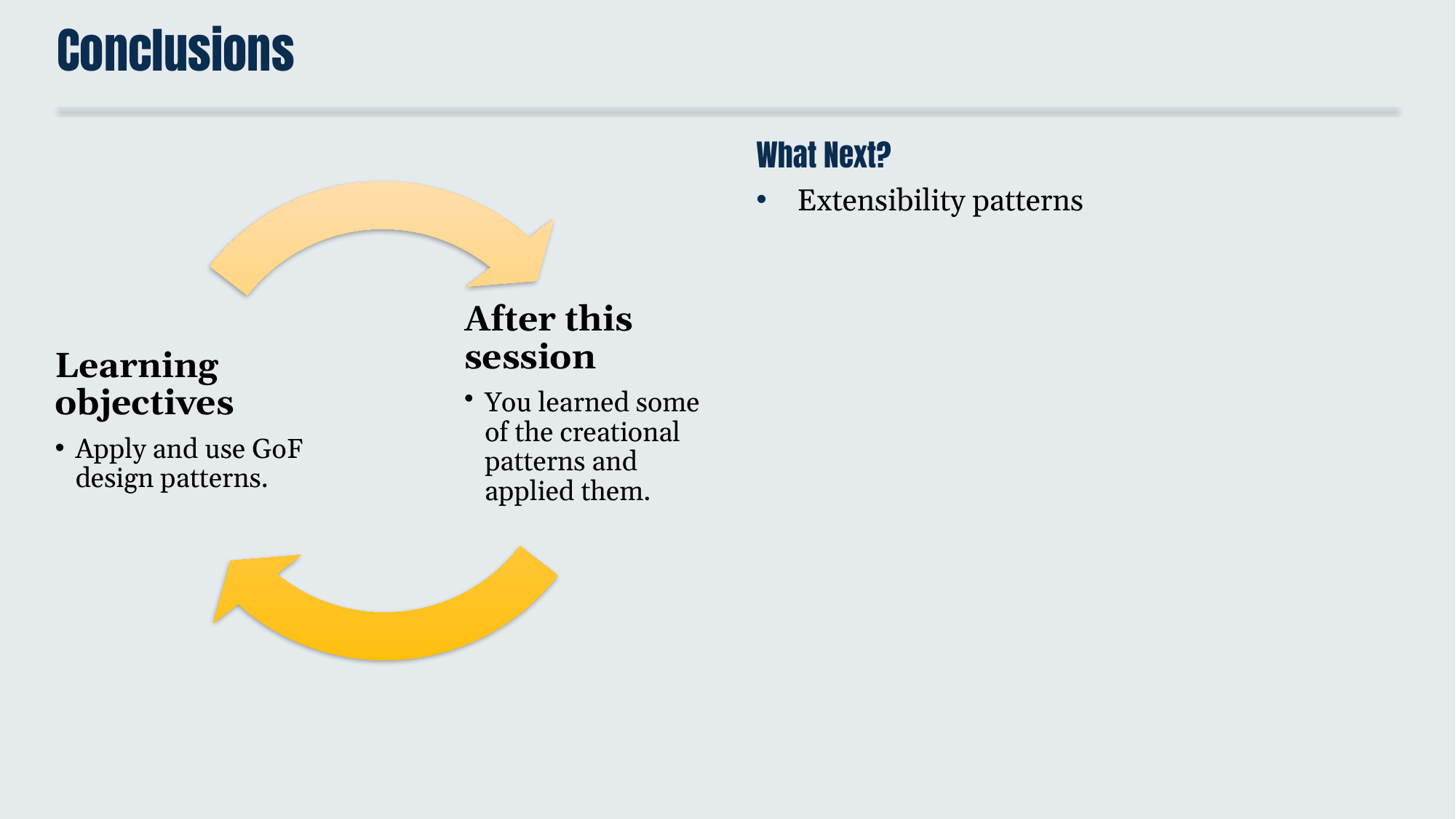

# Conclusions
What Next?
Extensibility patterns
After this session
You learned some of the creational patterns and applied them.

Learning objectives
Apply and use GoF design patterns.